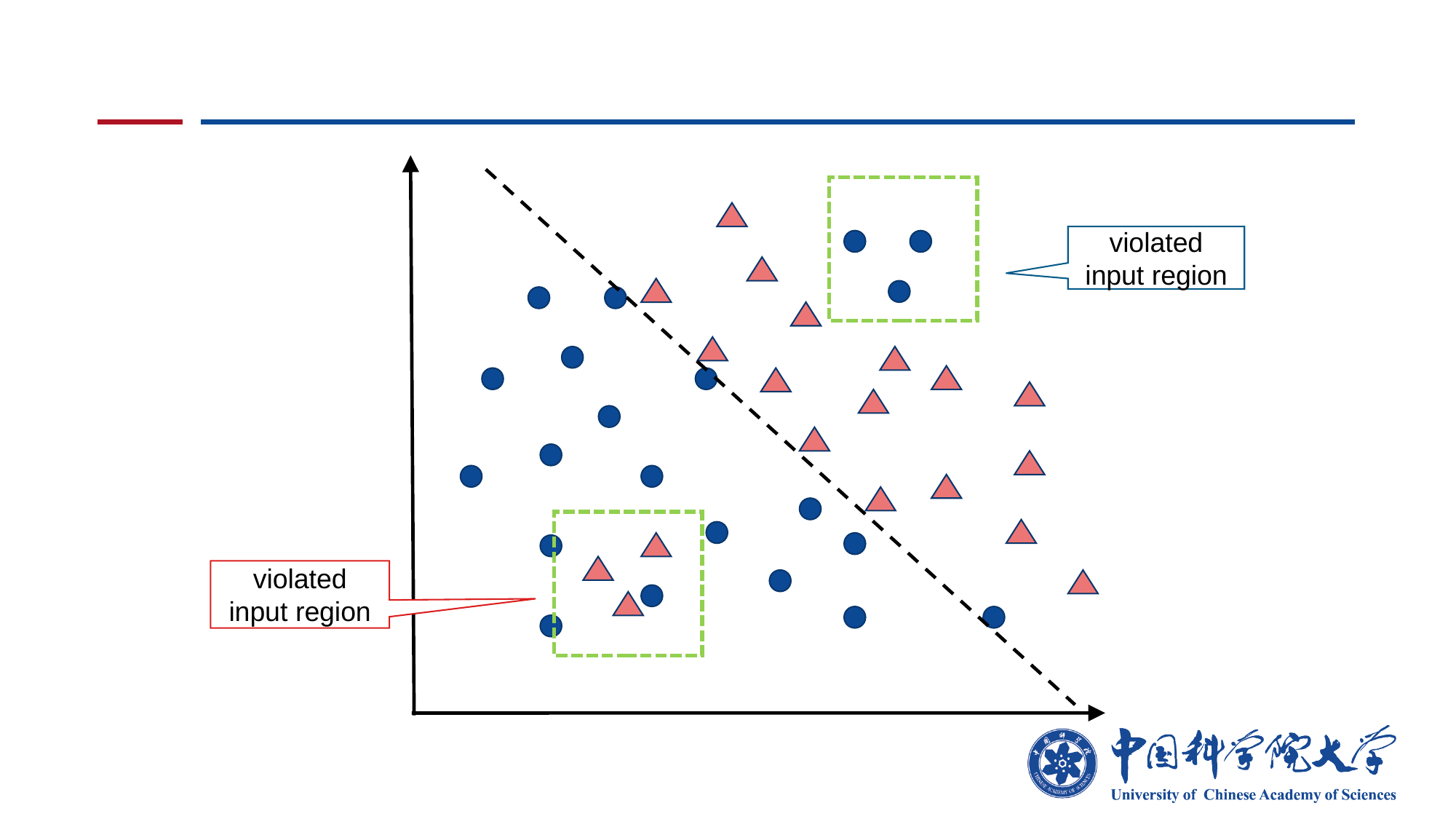

#

violated input region

violated input region